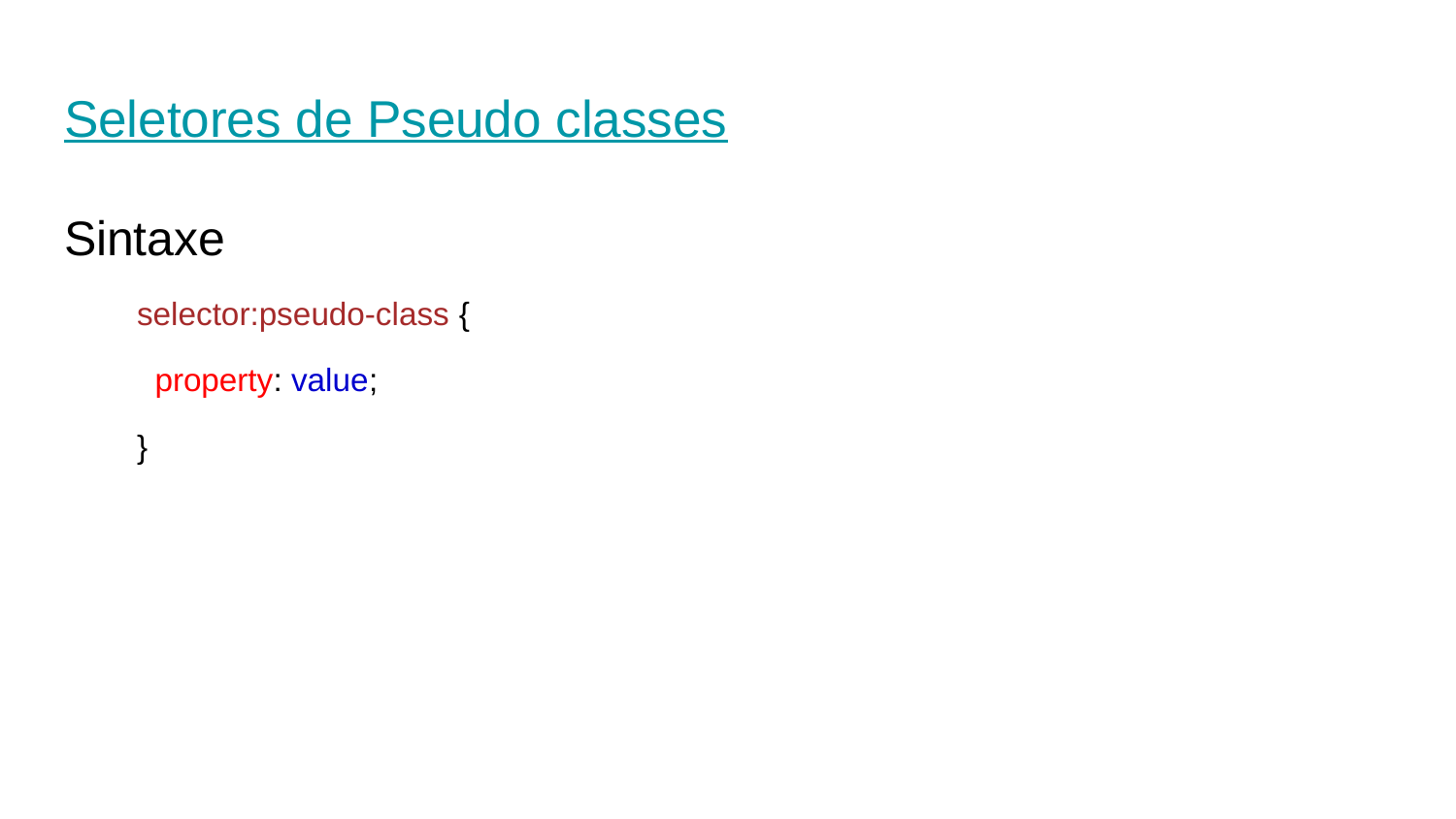

# Seletores de Pseudo classes
Sintaxe
selector:pseudo-class {
  property: value;
}